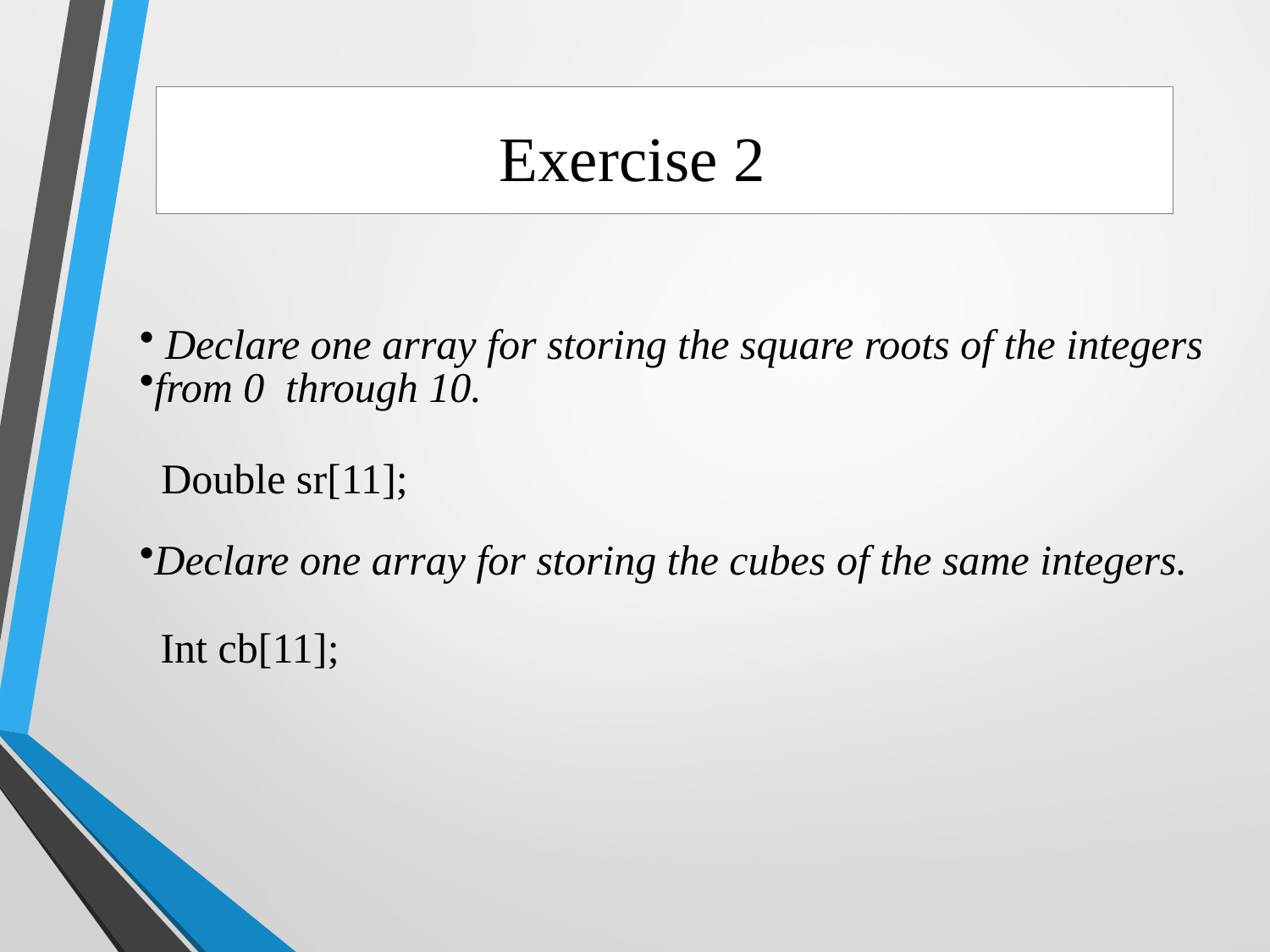

Exercise 2
 Declare one array for storing the square roots of the integers
from 0  through 10.

Declare one array for storing the cubes of the same integers.

Double sr[11];
Int cb[11];